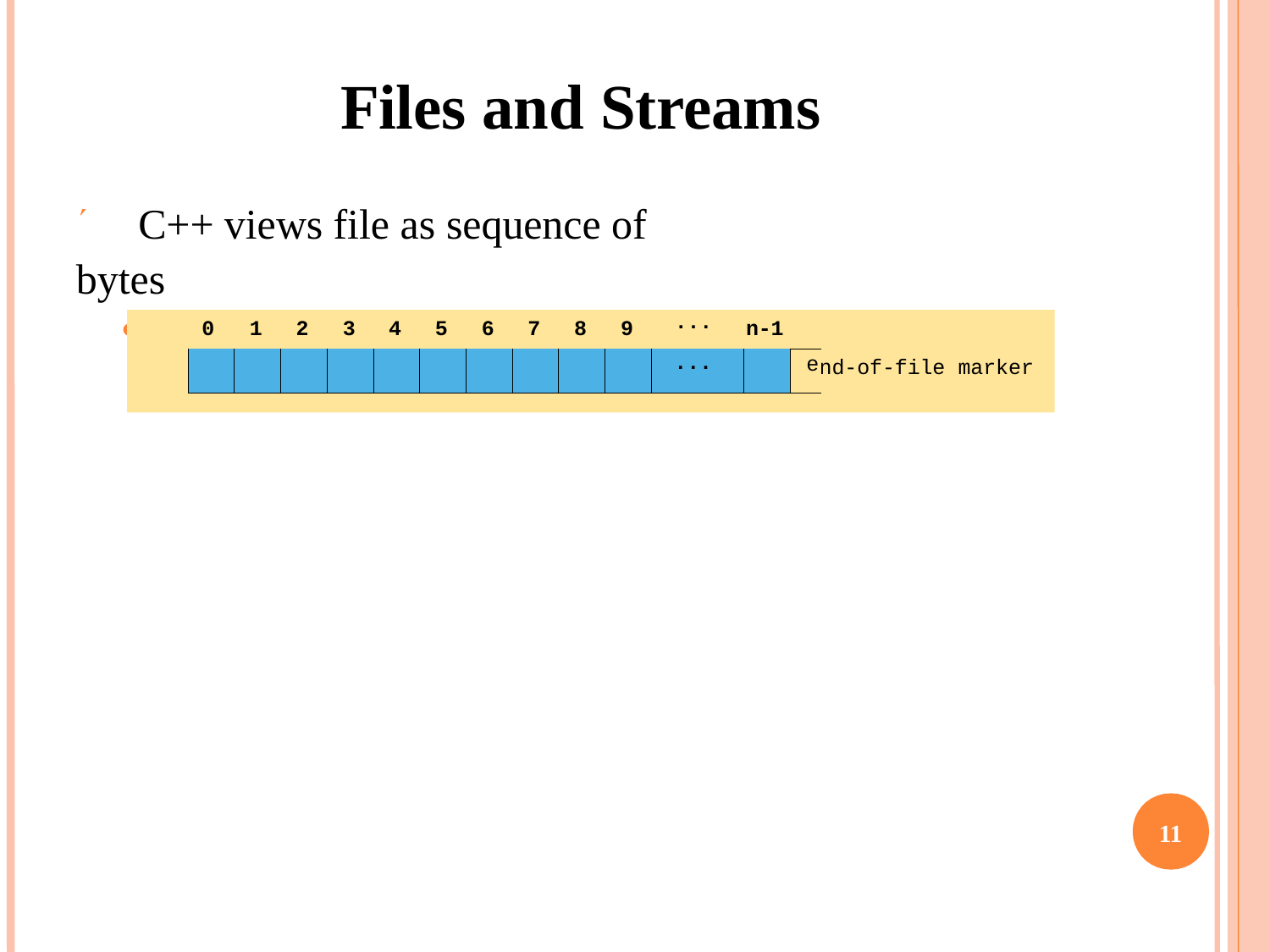

# Files and Streams
′ C++ views file as sequence of bytes
Ends with end-of-file marker
...

0	1	2	3	4	5	6	7	8	9	n-1
|  |  |  |  |  |  |  |  |  |  | ... |  | e |
| --- | --- | --- | --- | --- | --- | --- | --- | --- | --- | --- | --- | --- |
nd-of-file marker
11